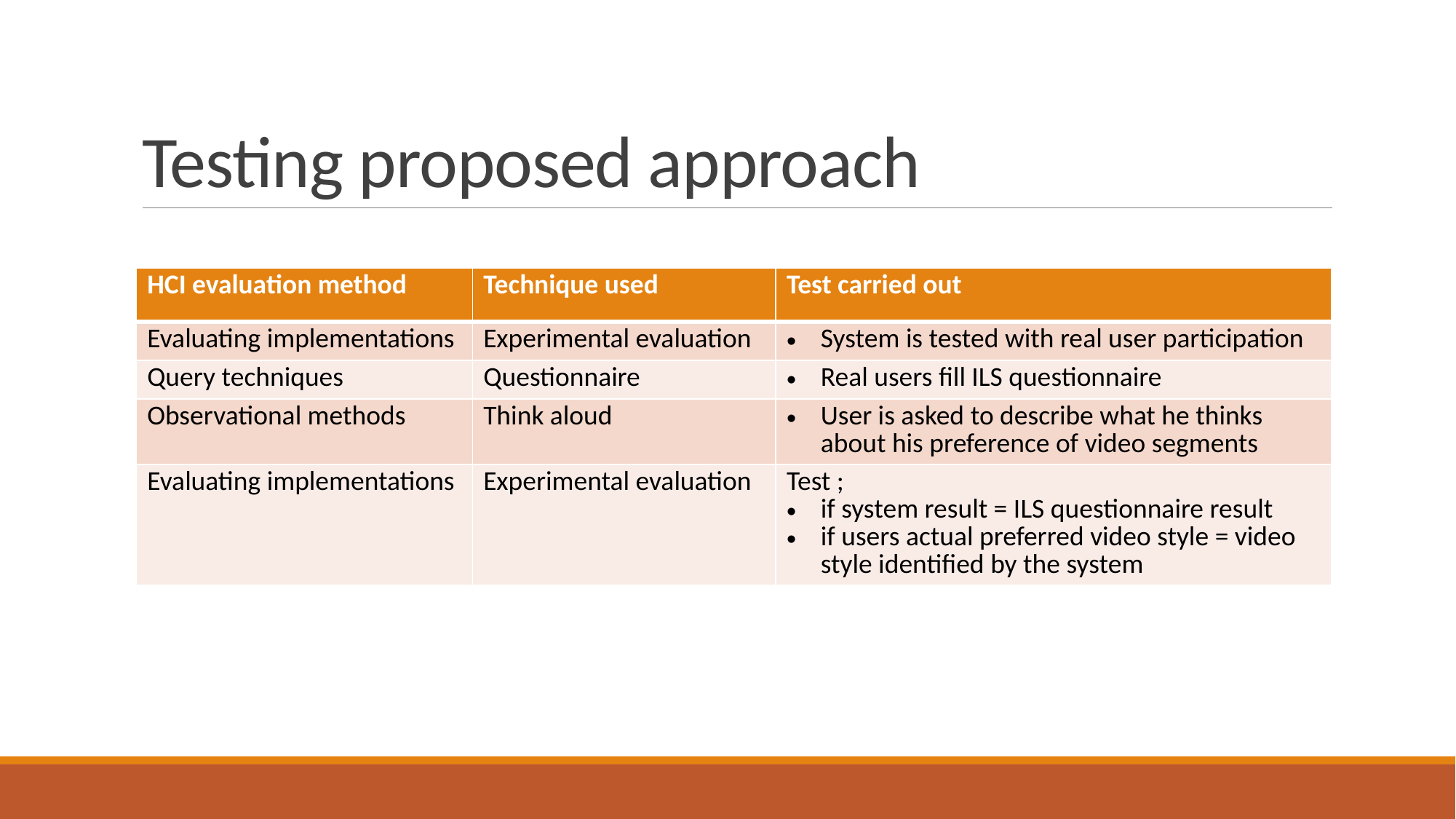

# Testing proposed approach
| HCI evaluation method | Technique used | Test carried out |
| --- | --- | --- |
| Evaluating implementations | Experimental evaluation | System is tested with real user participation |
| Query techniques | Questionnaire | Real users fill ILS questionnaire |
| Observational methods | Think aloud | User is asked to describe what he thinks about his preference of video segments |
| Evaluating implementations | Experimental evaluation | Test ; if system result = ILS questionnaire result if users actual preferred video style = video style identified by the system |